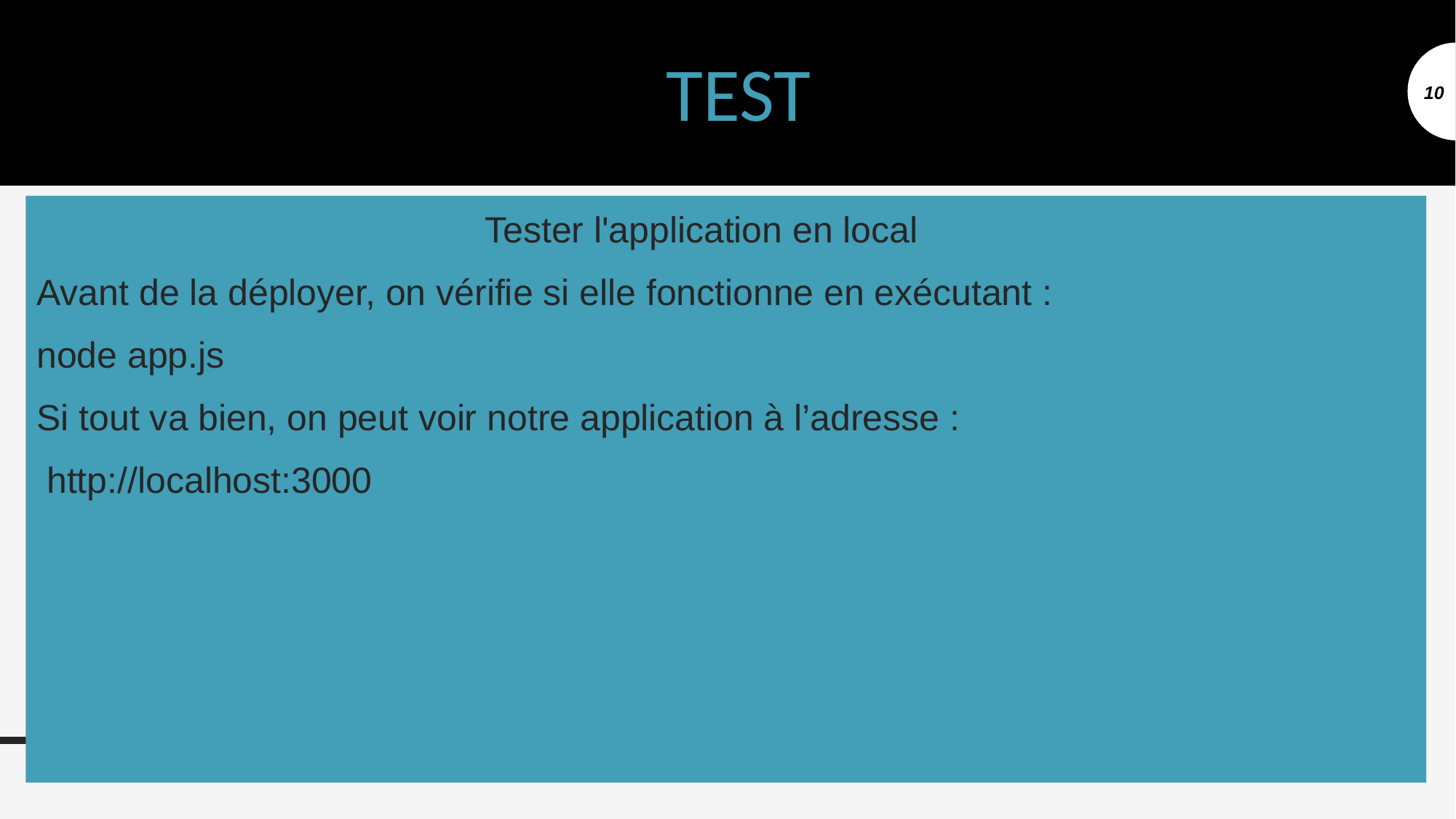

# TEST
10
                                            Tester l'application en local
Avant de la déployer, on vérifie si elle fonctionne en exécutant :
node app.js
Si tout va bien, on peut voir notre application à l’adresse :
 http://localhost:3000